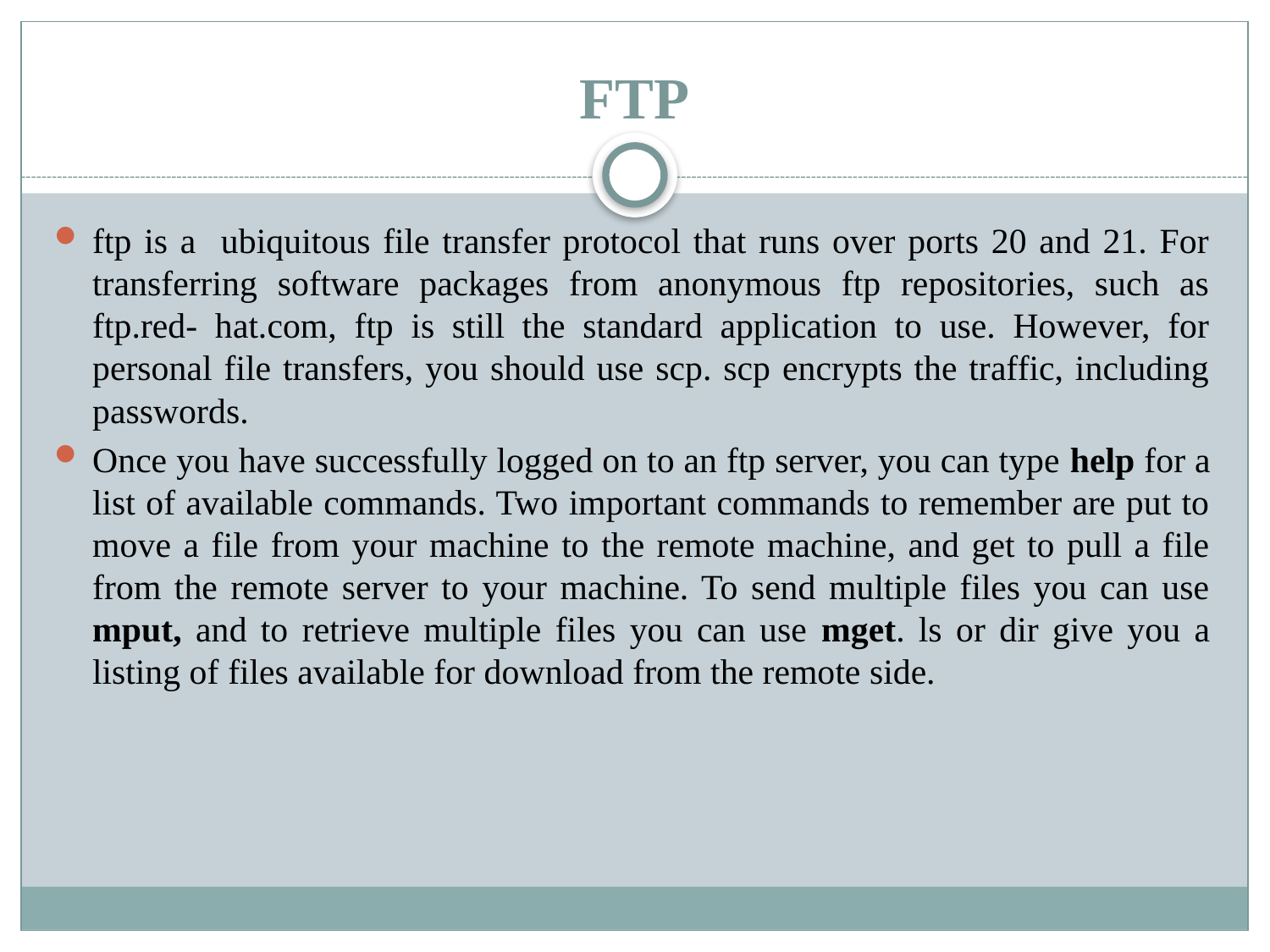

# FTP
ftp is a  ubiquitous file transfer protocol that runs over ports 20 and 21. For transferring software packages from anonymous ftp repositories, such as ftp.red- hat.com, ftp is still the standard application to use. However, for personal file transfers, you should use scp. scp encrypts the traffic, including passwords.
Once you have successfully logged on to an ftp server, you can type help for a list of available commands. Two important commands to remember are put to move a file from your machine to the remote machine, and get to pull a file from the remote server to your machine. To send multiple files you can use mput, and to retrieve multiple files you can use mget. ls or dir give you a listing of files available for download from the remote side.